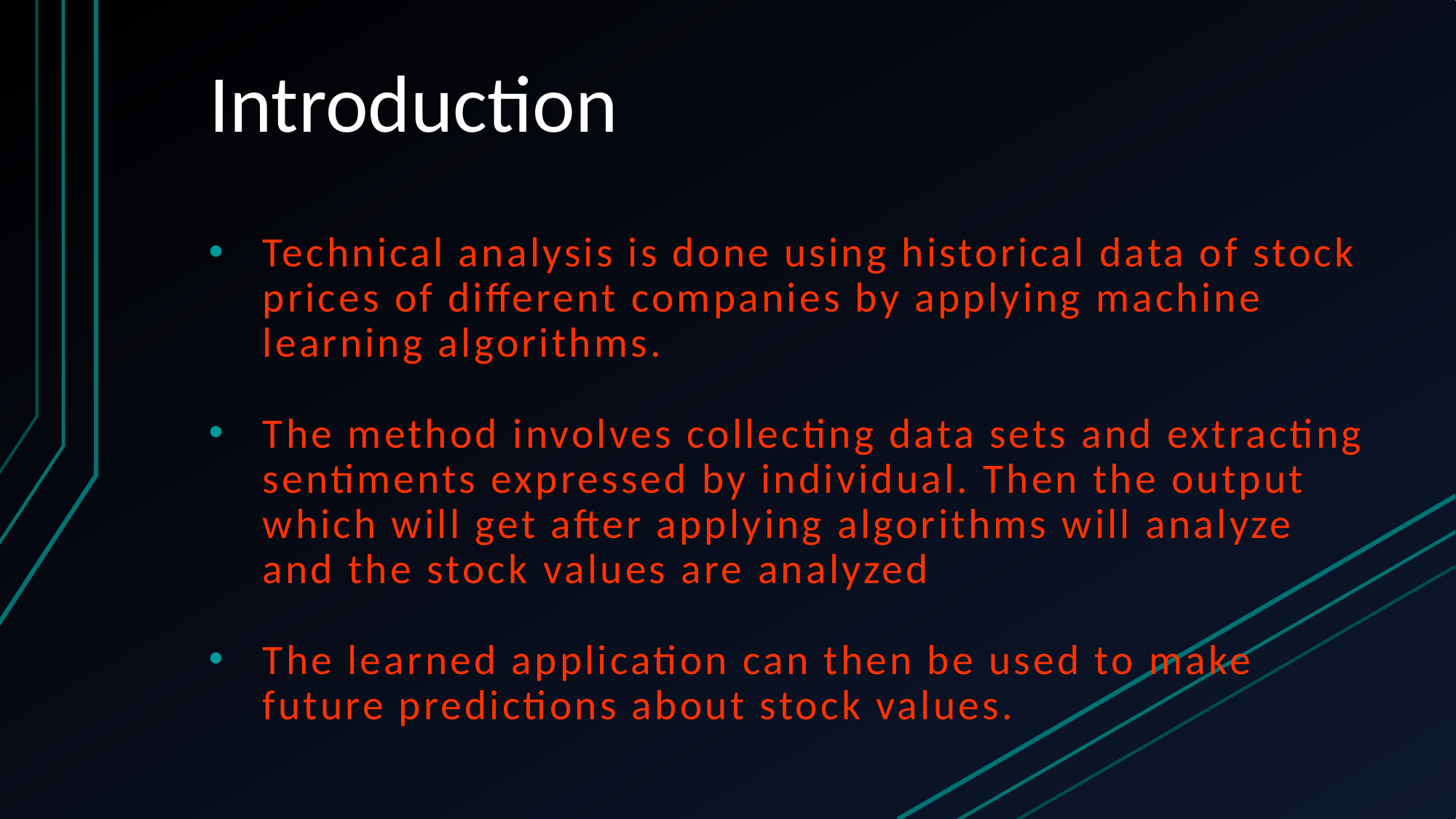

# Introduction

Technical analysis is done using historical data of stock prices of different companies by applying machine learning algorithms.

The method involves collecting data sets and extracting sentiments expressed by individual. Then the output which will get after applying algorithms will analyze and the stock values are analyzed

The learned application can then be used to make future predictions about stock values.